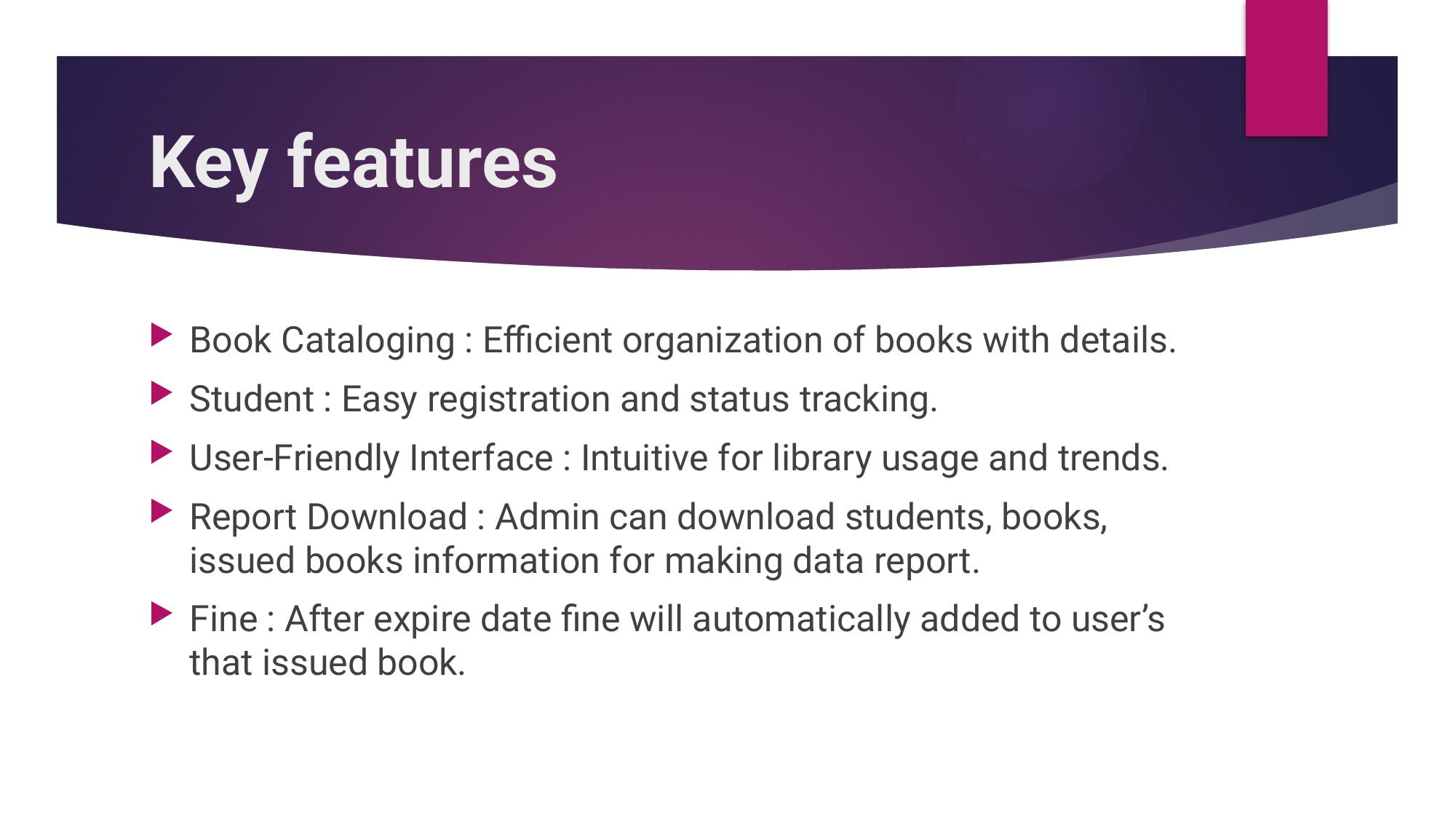

# Key features
Book Cataloging : Efficient organization of books with details.
Student : Easy registration and status tracking.
User-Friendly Interface : Intuitive for library usage and trends.
Report Download : Admin can download students, books, issued books information for making data report.
Fine : After expire date fine will automatically added to user’s that issued book.